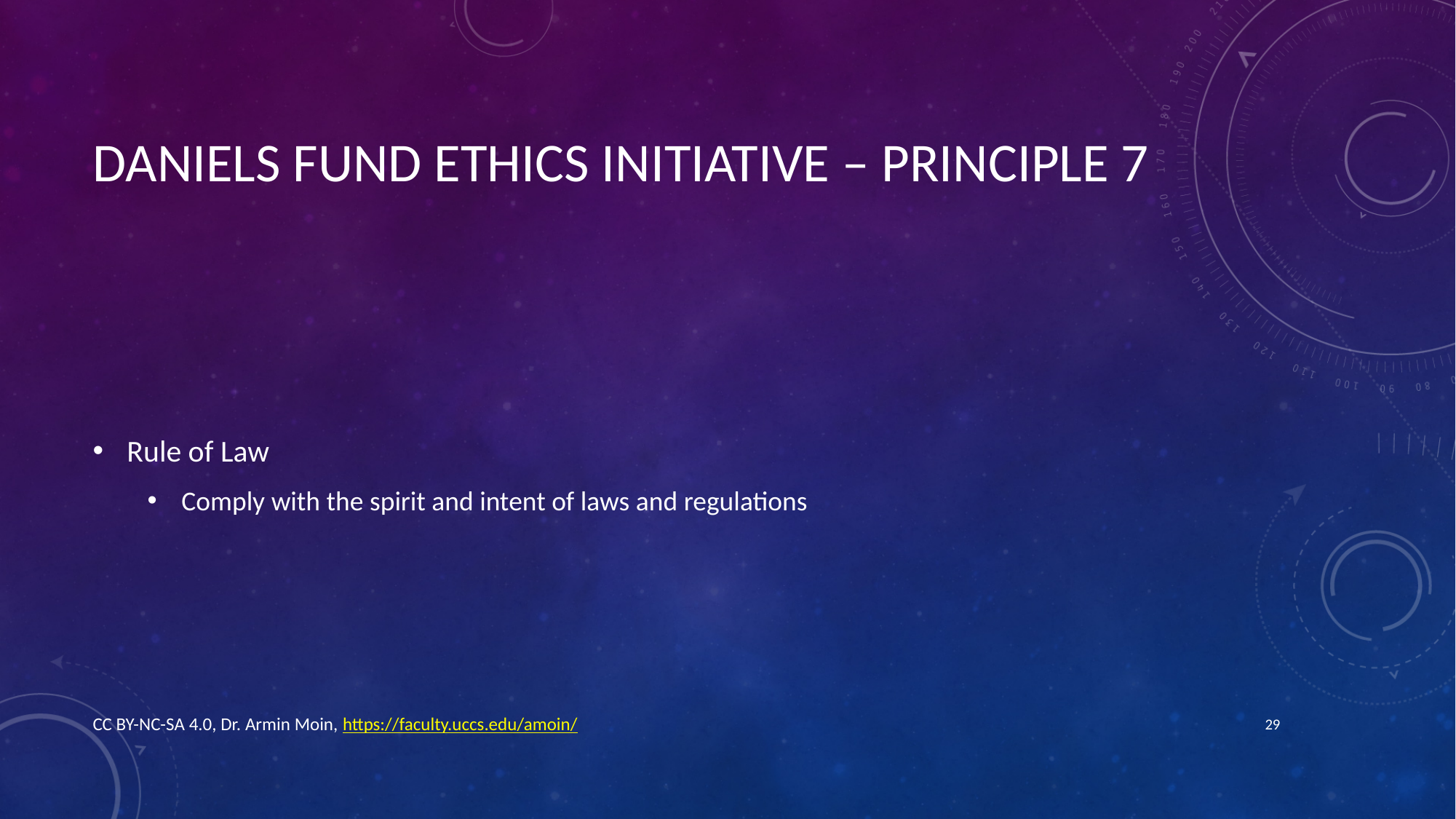

# Daniels Fund Ethics Initiative – Principle 7
Rule of Law
Comply with the spirit and intent of laws and regulations
CC BY-NC-SA 4.0, Dr. Armin Moin, https://faculty.uccs.edu/amoin/
29